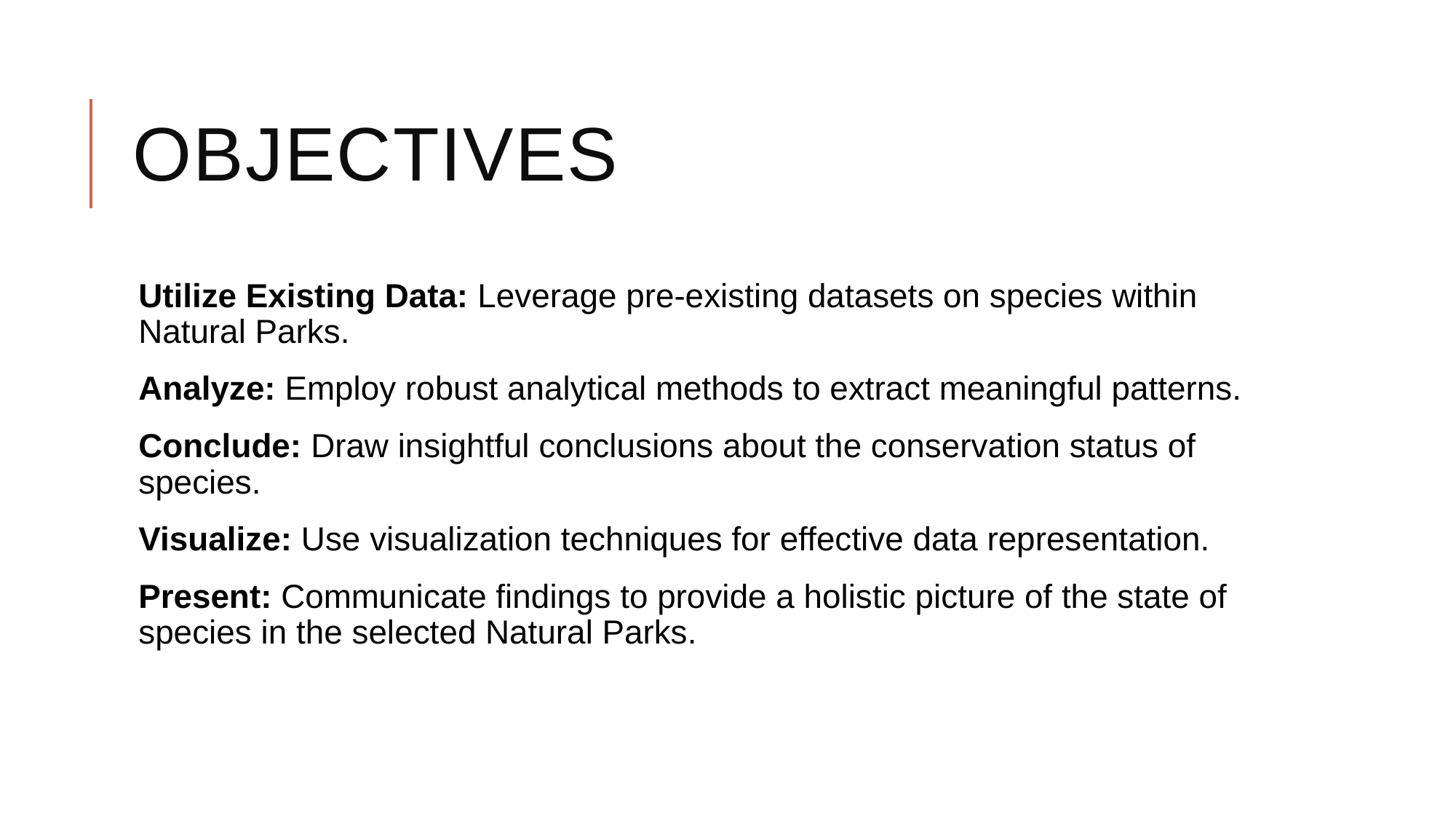

# Objectives
Utilize Existing Data: Leverage pre-existing datasets on species within Natural Parks.
Analyze: Employ robust analytical methods to extract meaningful patterns.
Conclude: Draw insightful conclusions about the conservation status of species.
Visualize: Use visualization techniques for effective data representation.
Present: Communicate findings to provide a holistic picture of the state of species in the selected Natural Parks.